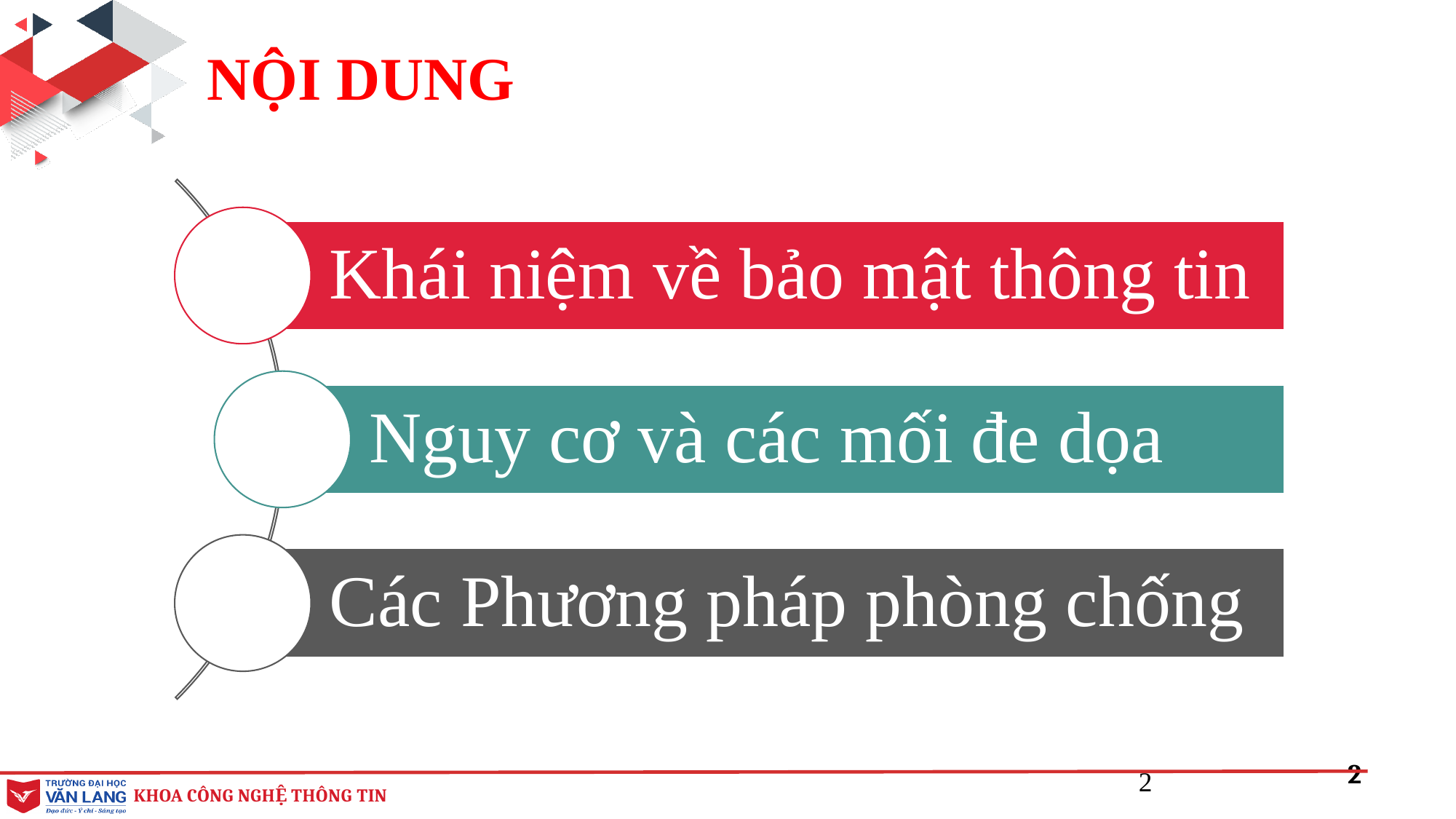

NỘI DUNG
Khái niệm về bảo mật thông tin
Nguy cơ và các mối đe dọa
Các Phương pháp phòng chống
2